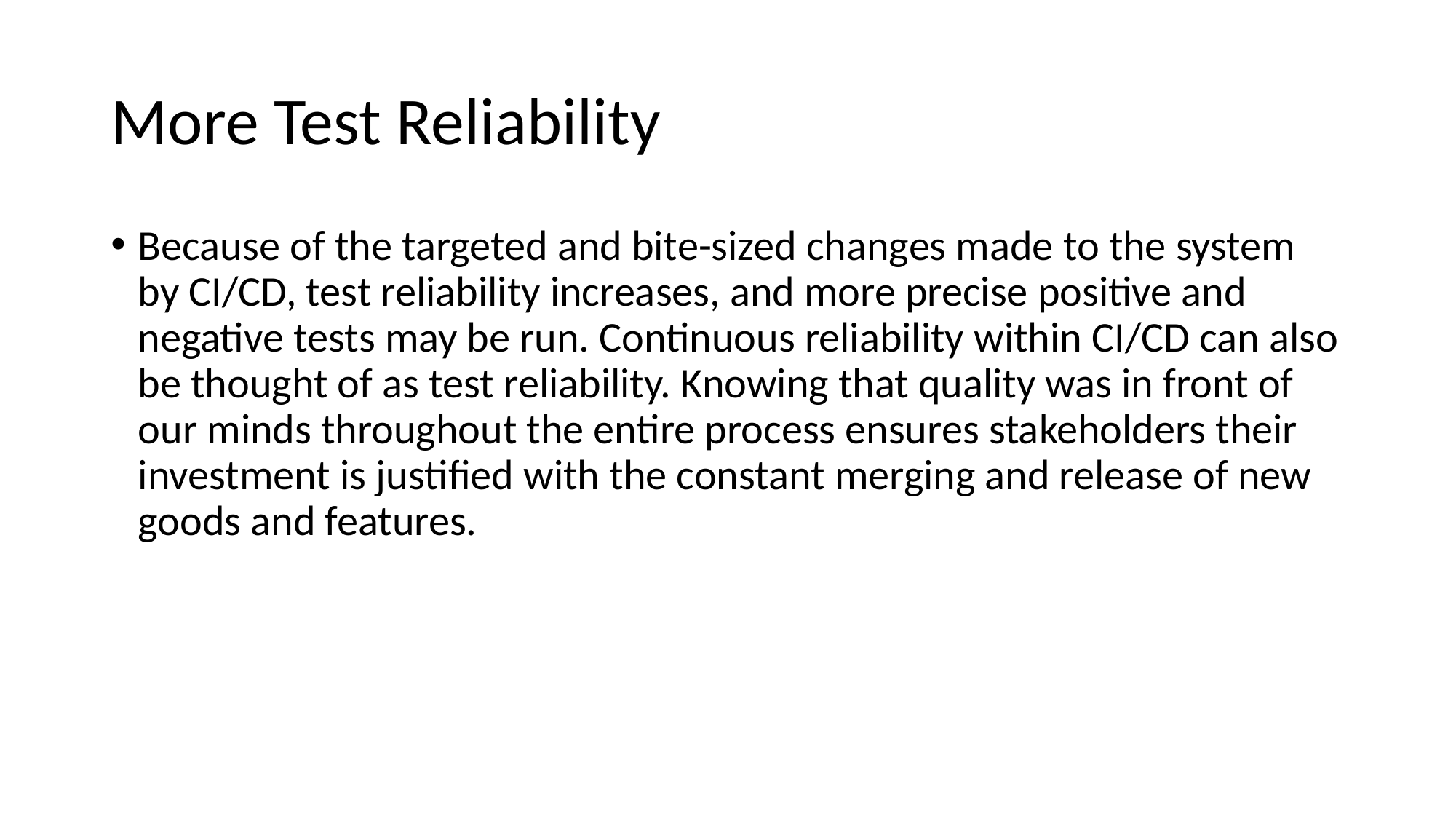

# More Test Reliability
Because of the targeted and bite-sized changes made to the system by CI/CD, test reliability increases, and more precise positive and negative tests may be run. Continuous reliability within CI/CD can also be thought of as test reliability. Knowing that quality was in front of our minds throughout the entire process ensures stakeholders their investment is justified with the constant merging and release of new goods and features.